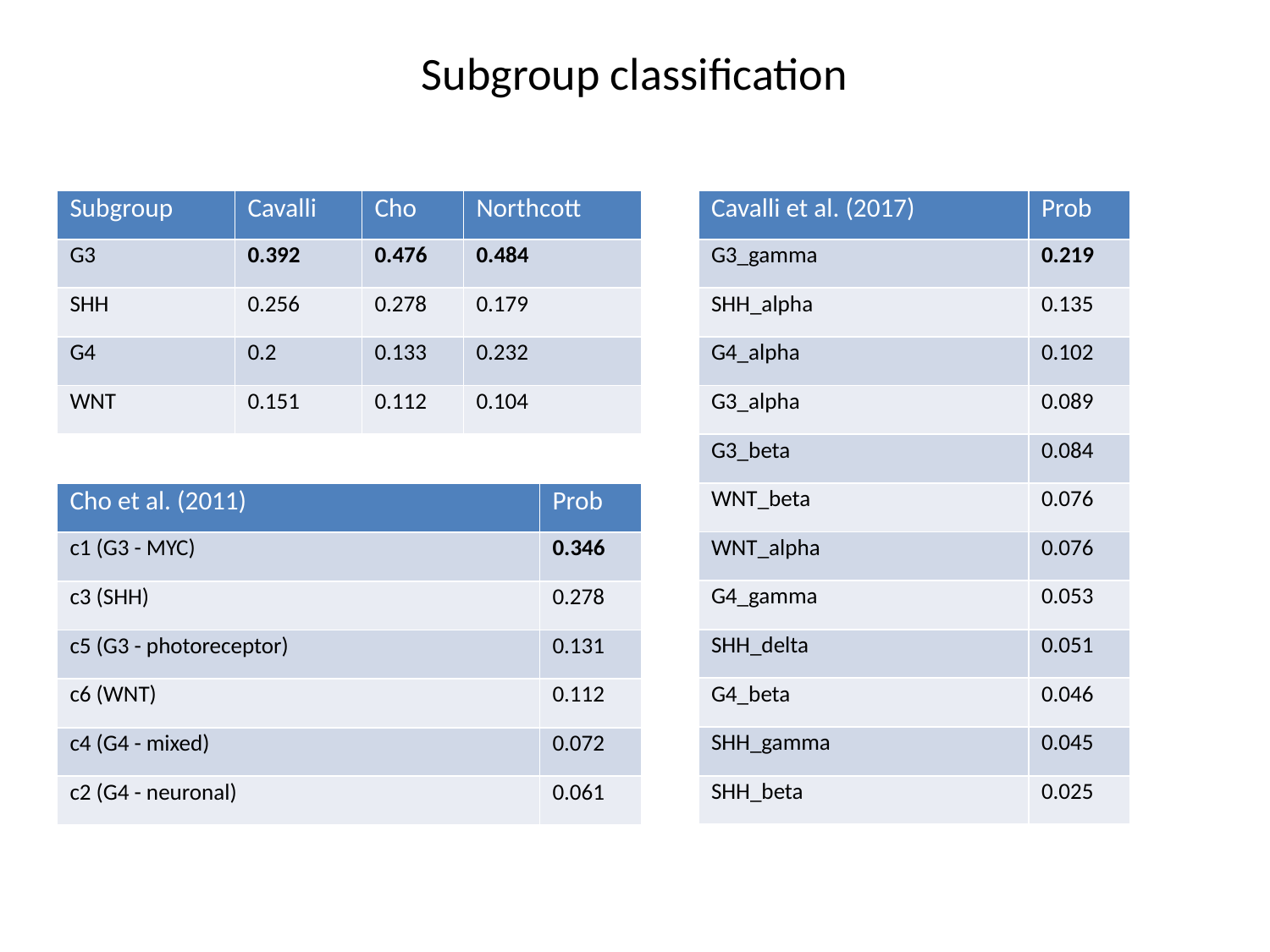

Subgroup classification
| Subgroup | Cavalli | Cho | Northcott |
| --- | --- | --- | --- |
| G3 | 0.392 | 0.476 | 0.484 |
| SHH | 0.256 | 0.278 | 0.179 |
| G4 | 0.2 | 0.133 | 0.232 |
| WNT | 0.151 | 0.112 | 0.104 |
| Cavalli et al. (2017) | Prob |
| --- | --- |
| G3\_gamma | 0.219 |
| SHH\_alpha | 0.135 |
| G4\_alpha | 0.102 |
| G3\_alpha | 0.089 |
| G3\_beta | 0.084 |
| WNT\_beta | 0.076 |
| WNT\_alpha | 0.076 |
| G4\_gamma | 0.053 |
| SHH\_delta | 0.051 |
| G4\_beta | 0.046 |
| SHH\_gamma | 0.045 |
| SHH\_beta | 0.025 |
| Cho et al. (2011) | Prob |
| --- | --- |
| c1 (G3 - MYC) | 0.346 |
| c3 (SHH) | 0.278 |
| c5 (G3 - photoreceptor) | 0.131 |
| c6 (WNT) | 0.112 |
| c4 (G4 - mixed) | 0.072 |
| c2 (G4 - neuronal) | 0.061 |